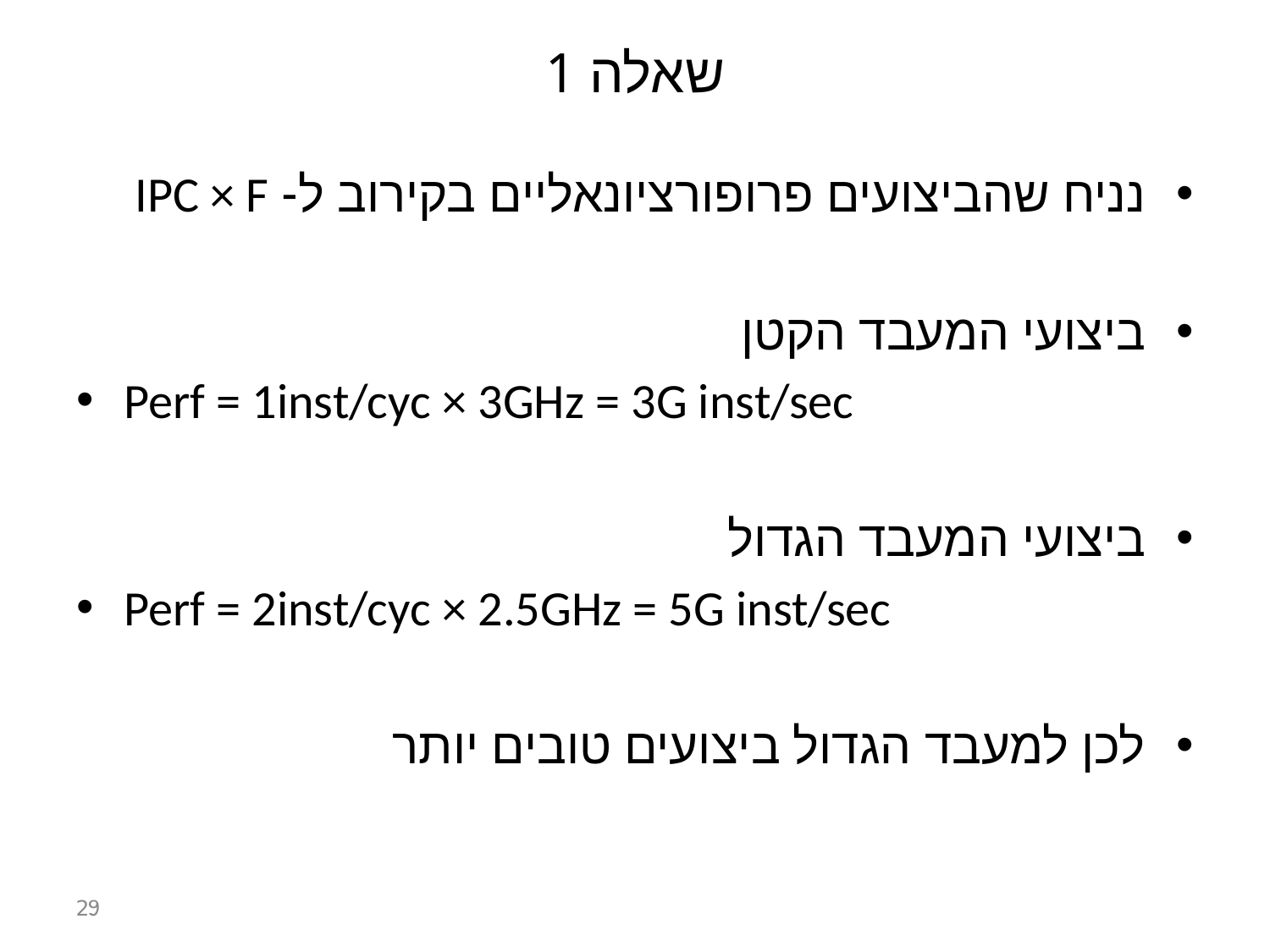

# שאלה 1
נניח שהביצועים פרופורציונאליים בקירוב ל- IPC × F

ביצועי המעבד הקטן
Perf = 1inst/cyc × 3GHz = 3G inst/sec

ביצועי המעבד הגדול
Perf = 2inst/cyc × 2.5GHz = 5G inst/sec

לכן למעבד הגדול ביצועים טובים יותר
29